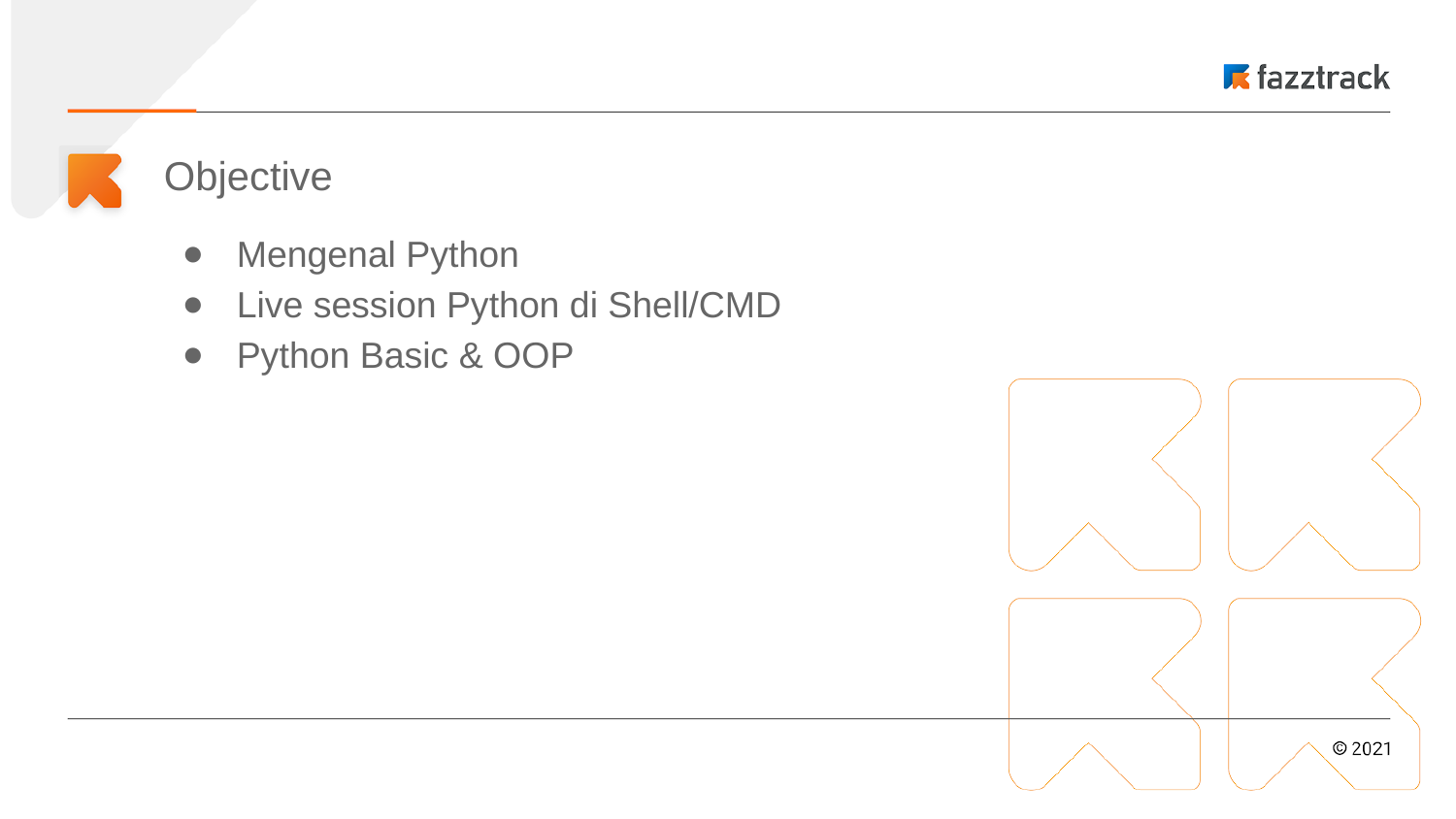

# Objective
Mengenal Python
Live session Python di Shell/CMD
Python Basic & OOP